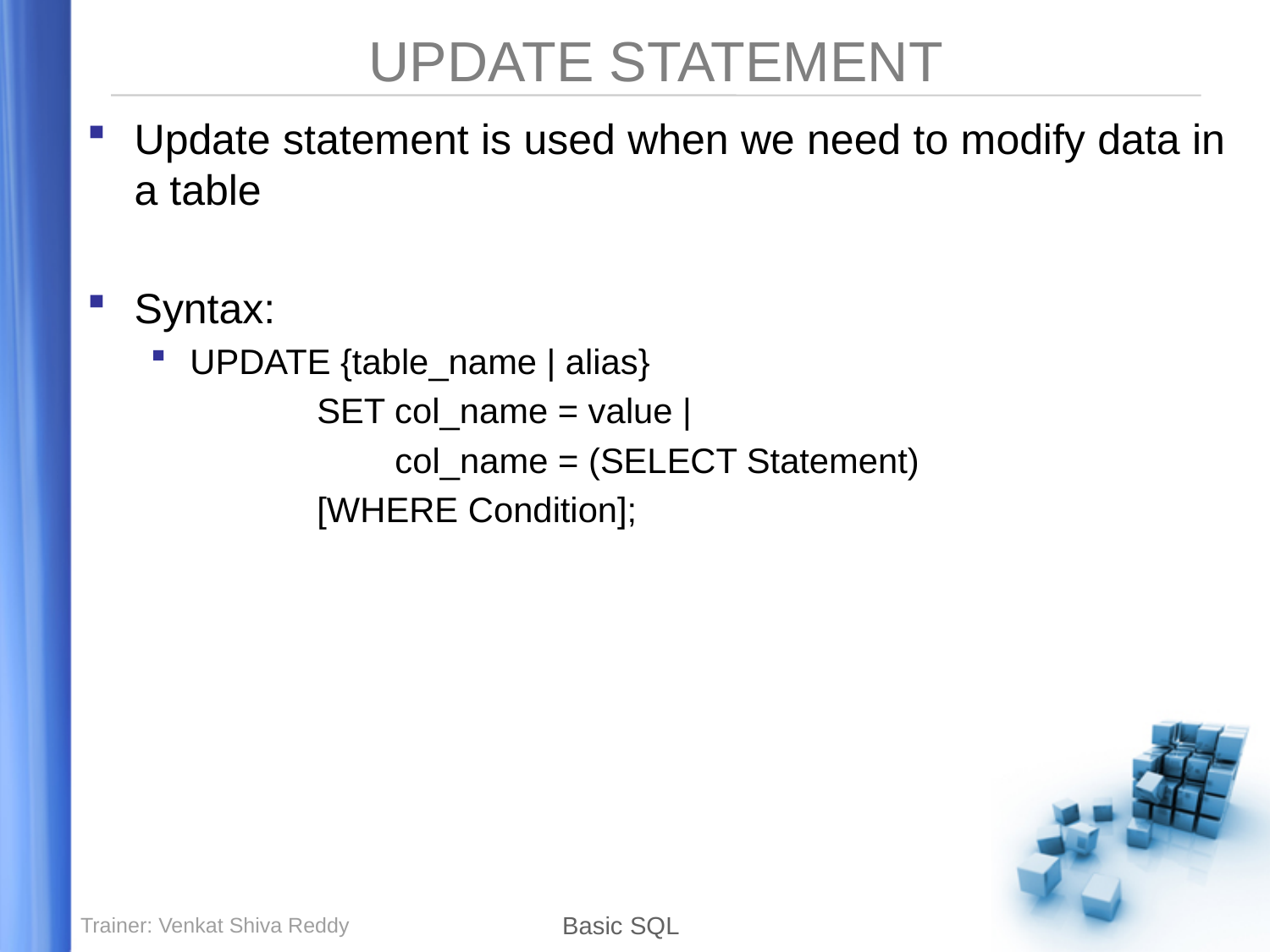

# UPDATE STATEMENT
Update statement is used when we need to modify data in a table

Syntax:
UPDATE {table_name | alias}
		SET col_name = value |
		        col_name = (SELECT Statement)
		[WHERE Condition];